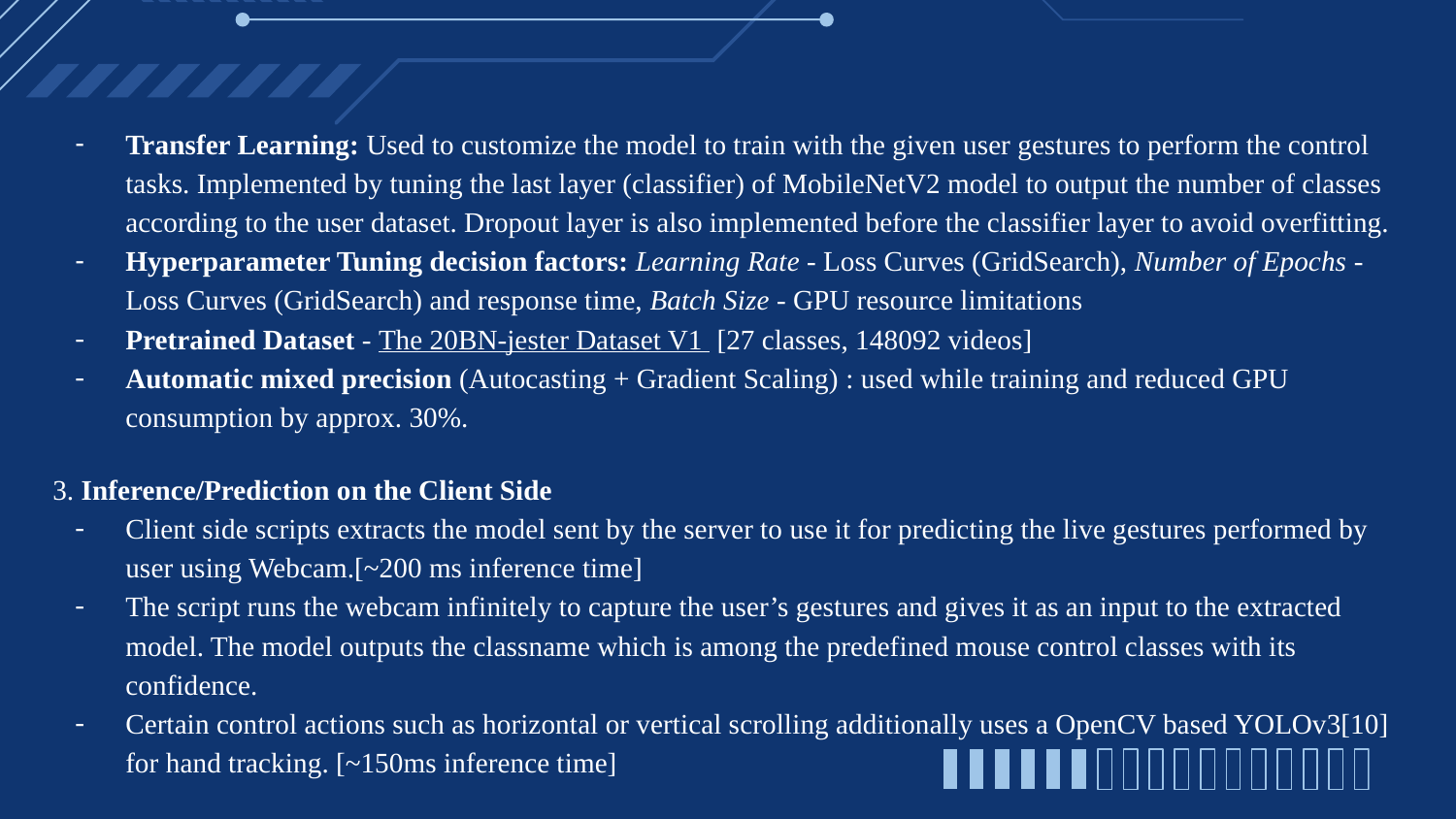

Transfer Learning: Used to customize the model to train with the given user gestures to perform the control tasks. Implemented by tuning the last layer (classifier) of MobileNetV2 model to output the number of classes according to the user dataset. Dropout layer is also implemented before the classifier layer to avoid overfitting.
Hyperparameter Tuning decision factors: Learning Rate - Loss Curves (GridSearch), Number of Epochs - Loss Curves (GridSearch) and response time, Batch Size - GPU resource limitations
Pretrained Dataset - The 20BN-jester Dataset V1  [27 classes, 148092 videos]
Automatic mixed precision (Autocasting + Gradient Scaling) : used while training and reduced GPU consumption by approx. 30%.

3. Inference/Prediction on the Client Side
Client side scripts extracts the model sent by the server to use it for predicting the live gestures performed by user using Webcam.[~200 ms inference time]
The script runs the webcam infinitely to capture the user’s gestures and gives it as an input to the extracted model. The model outputs the classname which is among the predefined mouse control classes with its confidence.
Certain control actions such as horizontal or vertical scrolling additionally uses a OpenCV based YOLOv3[10] for hand tracking. [~150ms inference time]

1.5+0.5 minutes